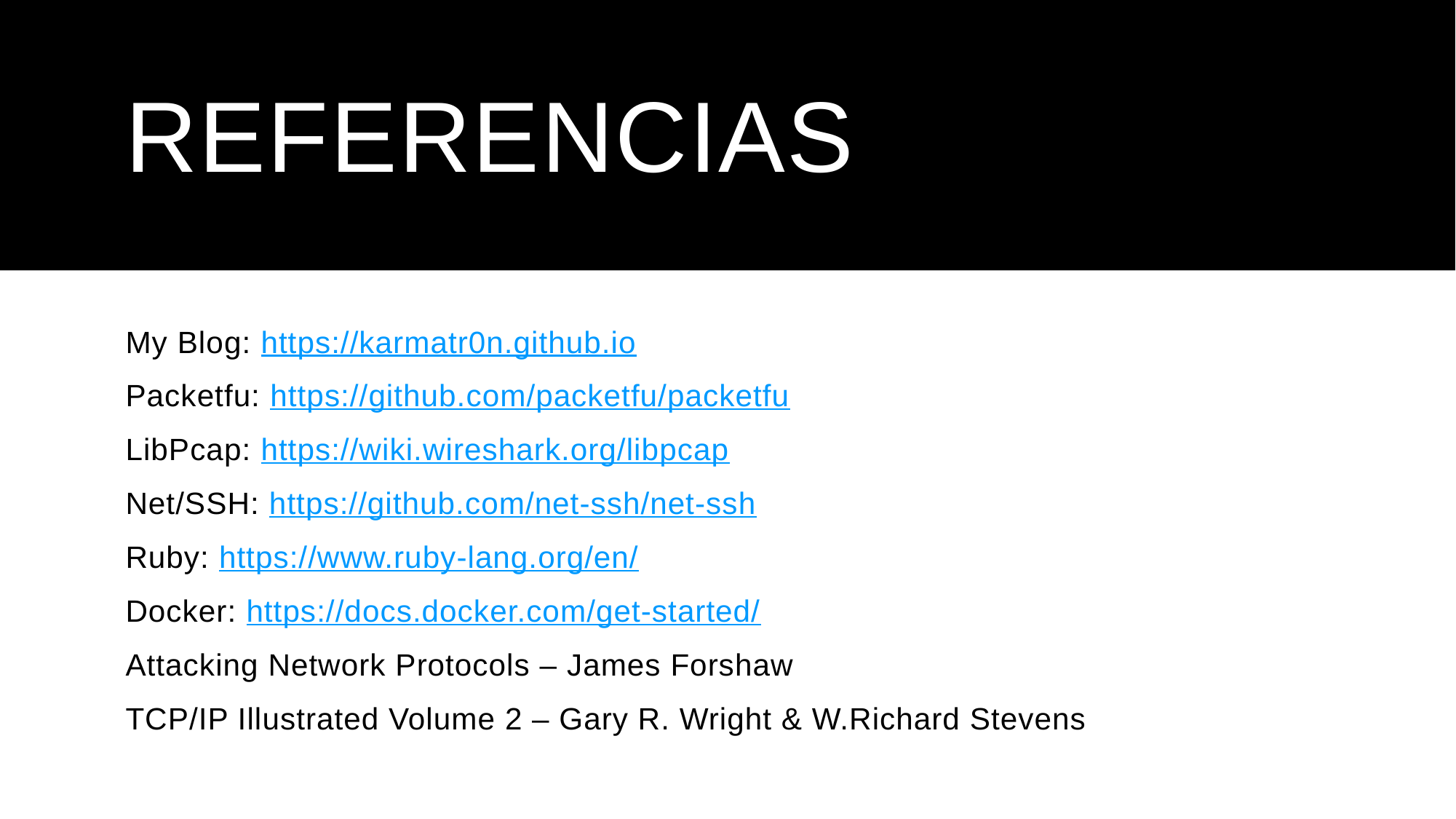

# Referencias
My Blog: https://karmatr0n.github.io
Packetfu: https://github.com/packetfu/packetfu
LibPcap: https://wiki.wireshark.org/libpcap
Net/SSH: https://github.com/net-ssh/net-ssh
Ruby: https://www.ruby-lang.org/en/
Docker: https://docs.docker.com/get-started/
Attacking Network Protocols – James Forshaw
TCP/IP Illustrated Volume 2 – Gary R. Wright & W.Richard Stevens